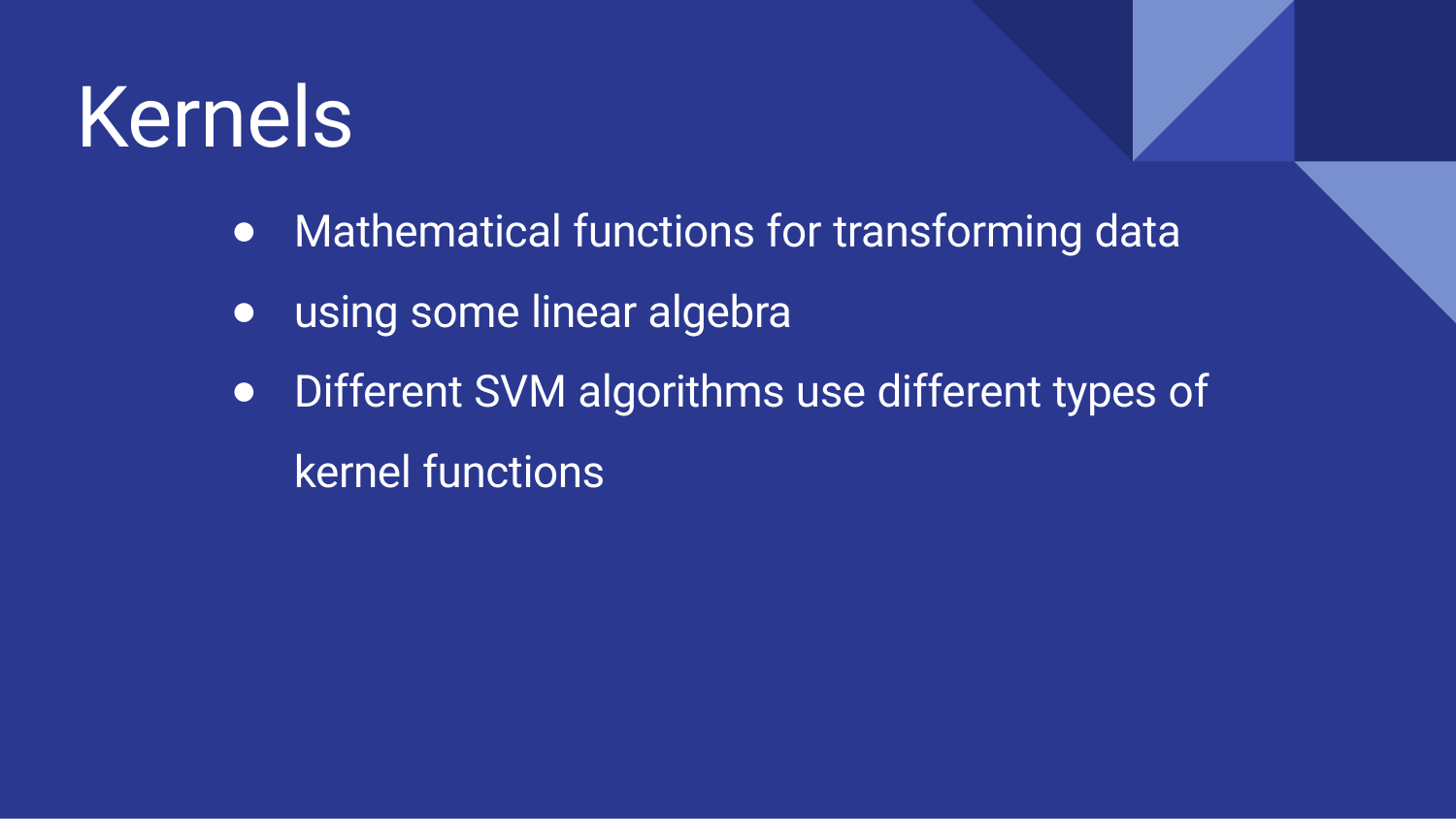

# Kernels
Mathematical functions for transforming data
using some linear algebra
Different SVM algorithms use different types of  kernel functions